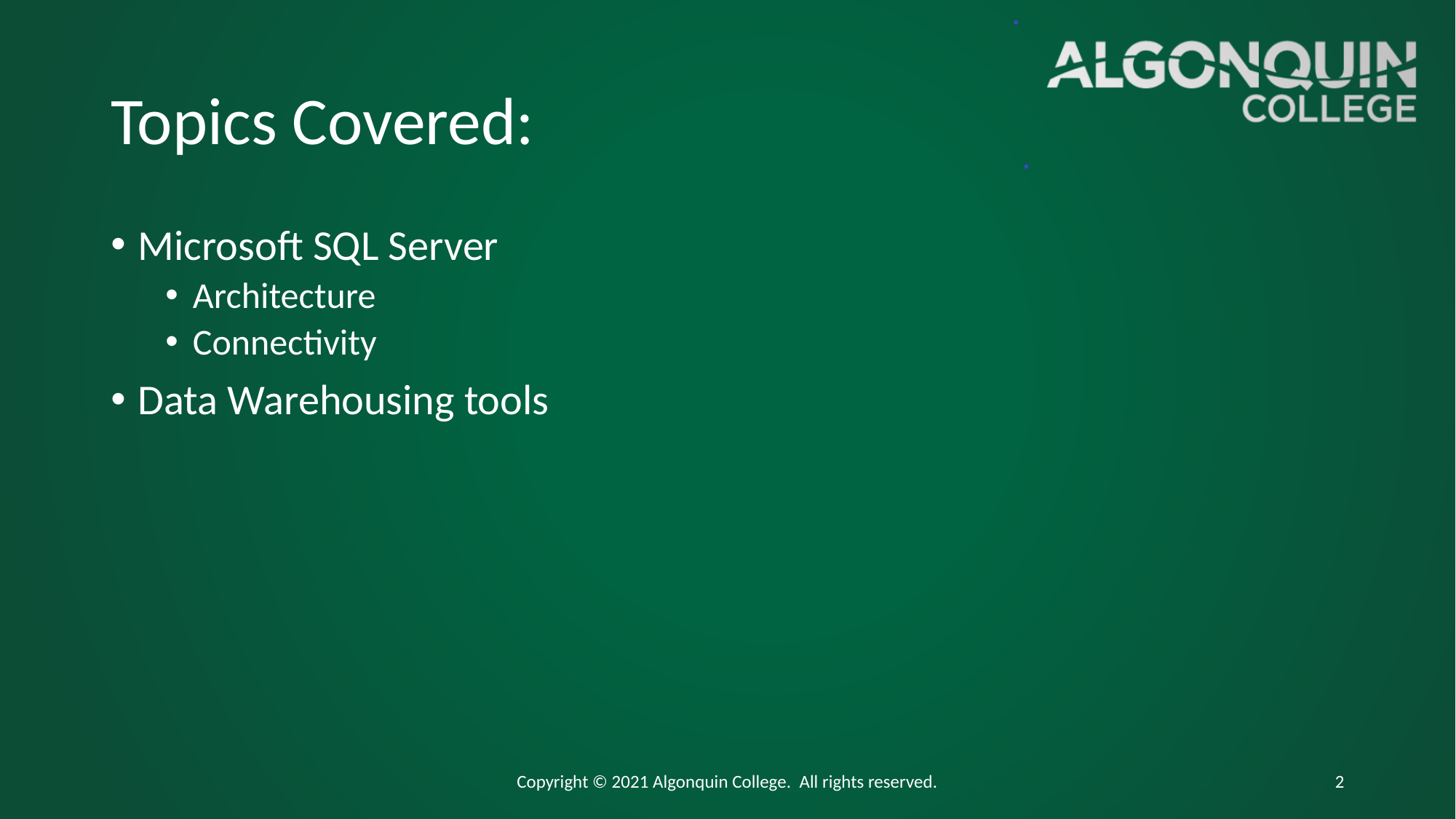

# Topics Covered:
Microsoft SQL Server
Architecture
Connectivity
Data Warehousing tools

Copyright © 2021 Algonquin College.  All rights reserved.
2